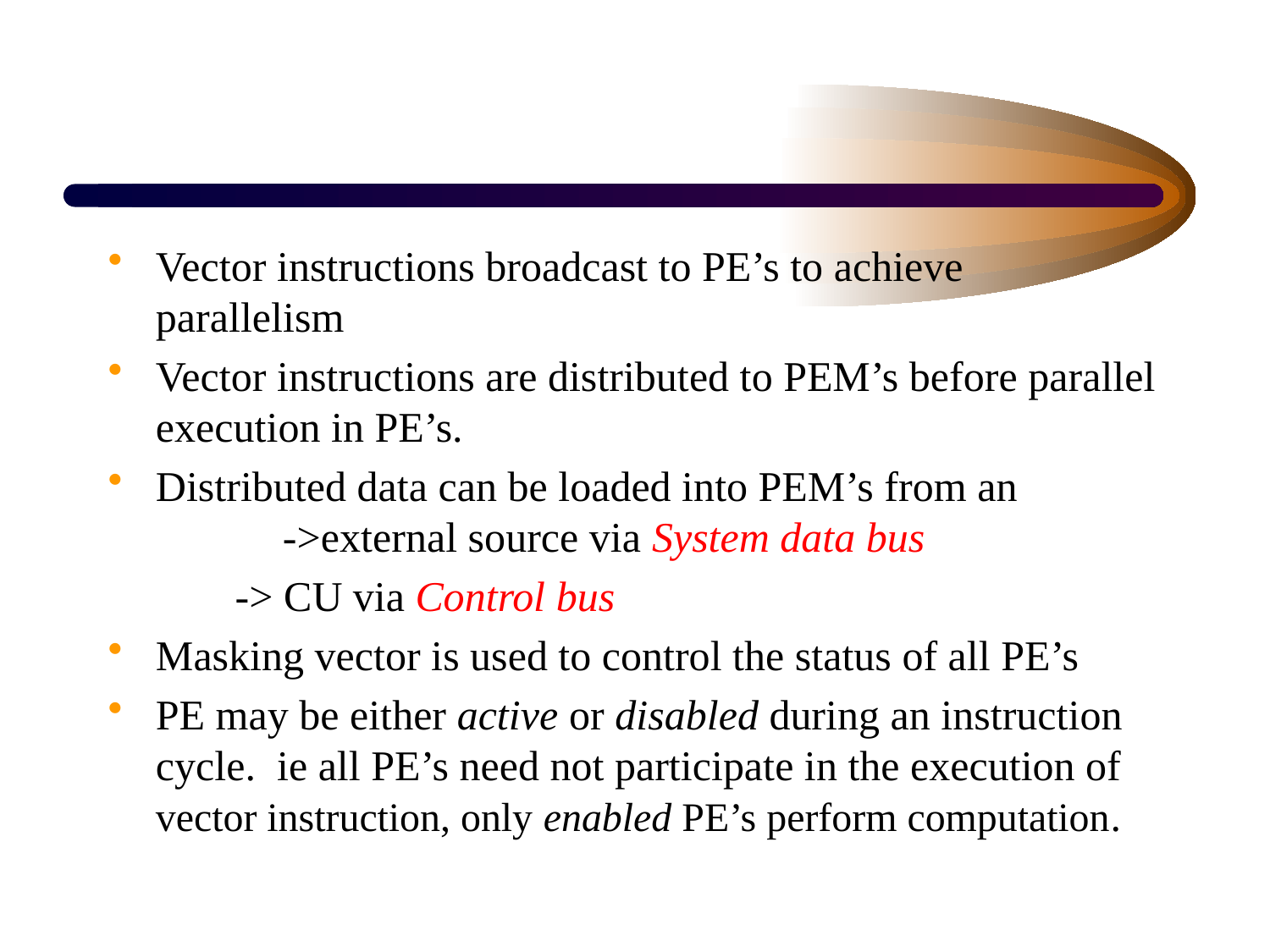

#
Vector instructions broadcast to PE’s to achieve parallelism
Vector instructions are distributed to PEM’s before parallel execution in PE’s.
Distributed data can be loaded into PEM’s from an 		->external source via System data bus
-> CU via Control bus
Masking vector is used to control the status of all PE’s
PE may be either active or disabled during an instruction cycle.  ie all PE’s need not participate in the execution of vector instruction, only enabled PE’s perform computation.